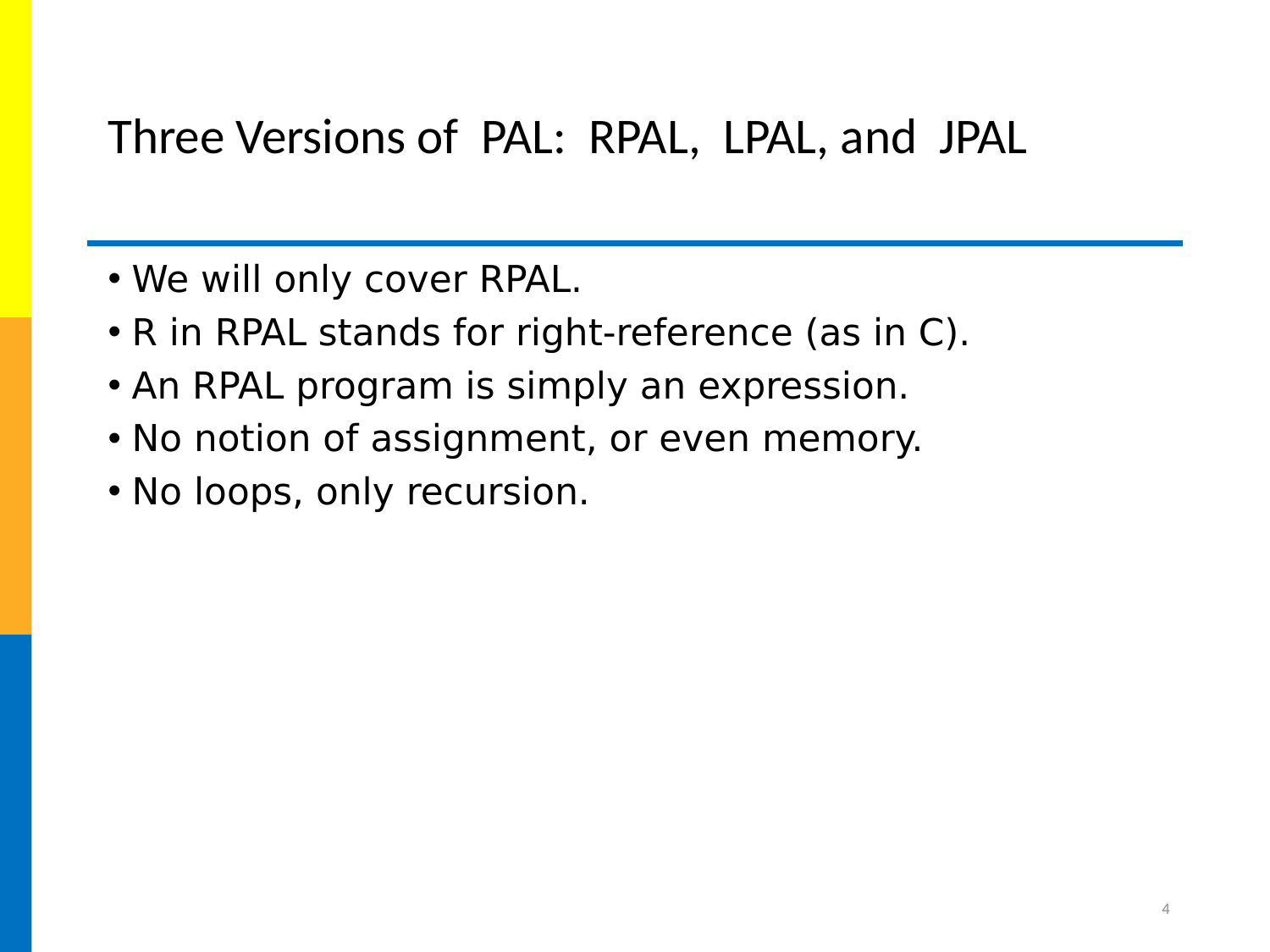

# Three Versions of  PAL:  RPAL,  LPAL, and  JPAL
We will only cover RPAL.
R in RPAL stands for right-reference (as in C).
An RPAL program is simply an expression.
No notion of assignment, or even memory.
No loops, only recursion.
4